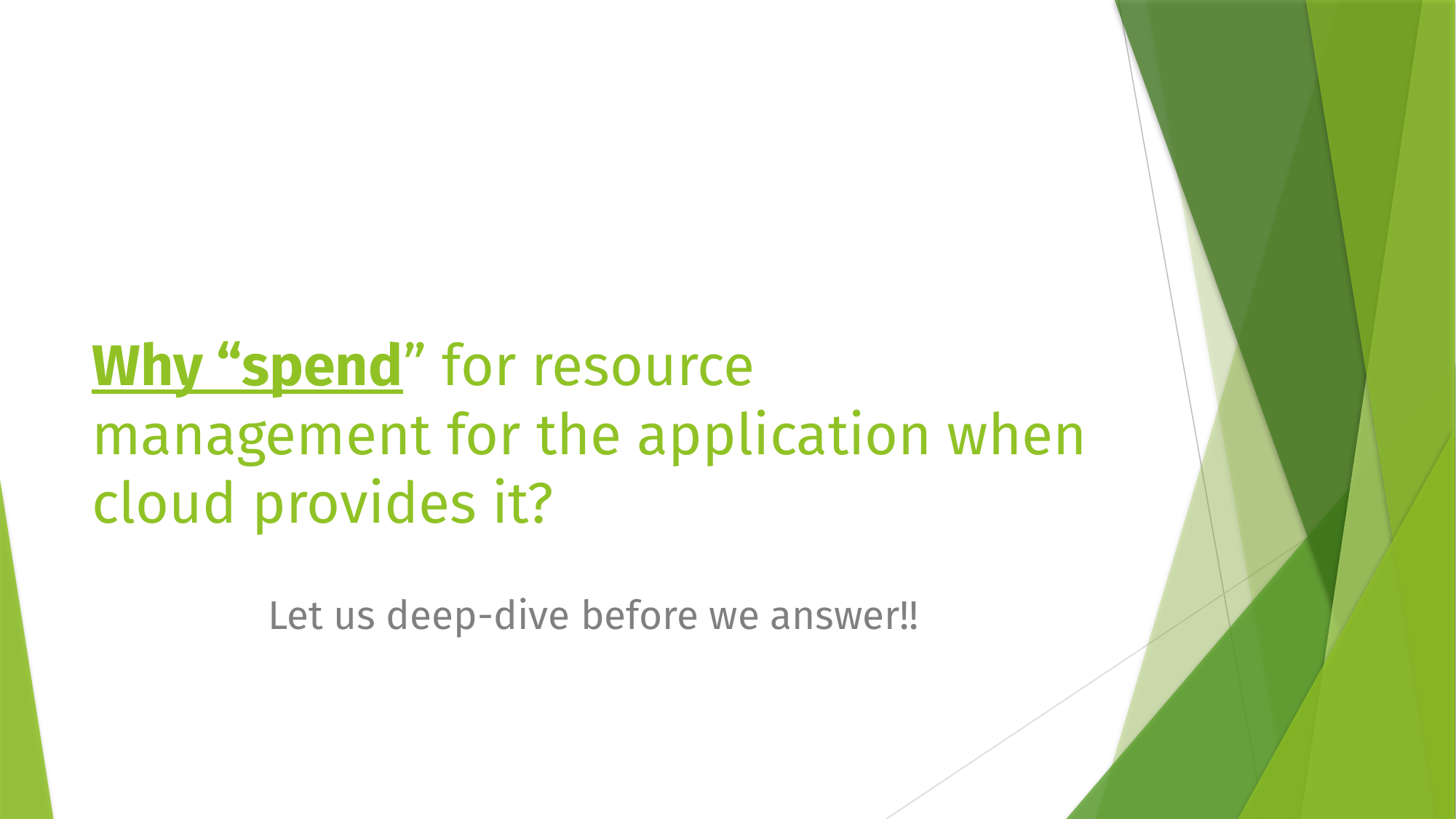

# Why “spend” for resource management for the application when cloud provides it?

Let us deep-dive before we answer!!